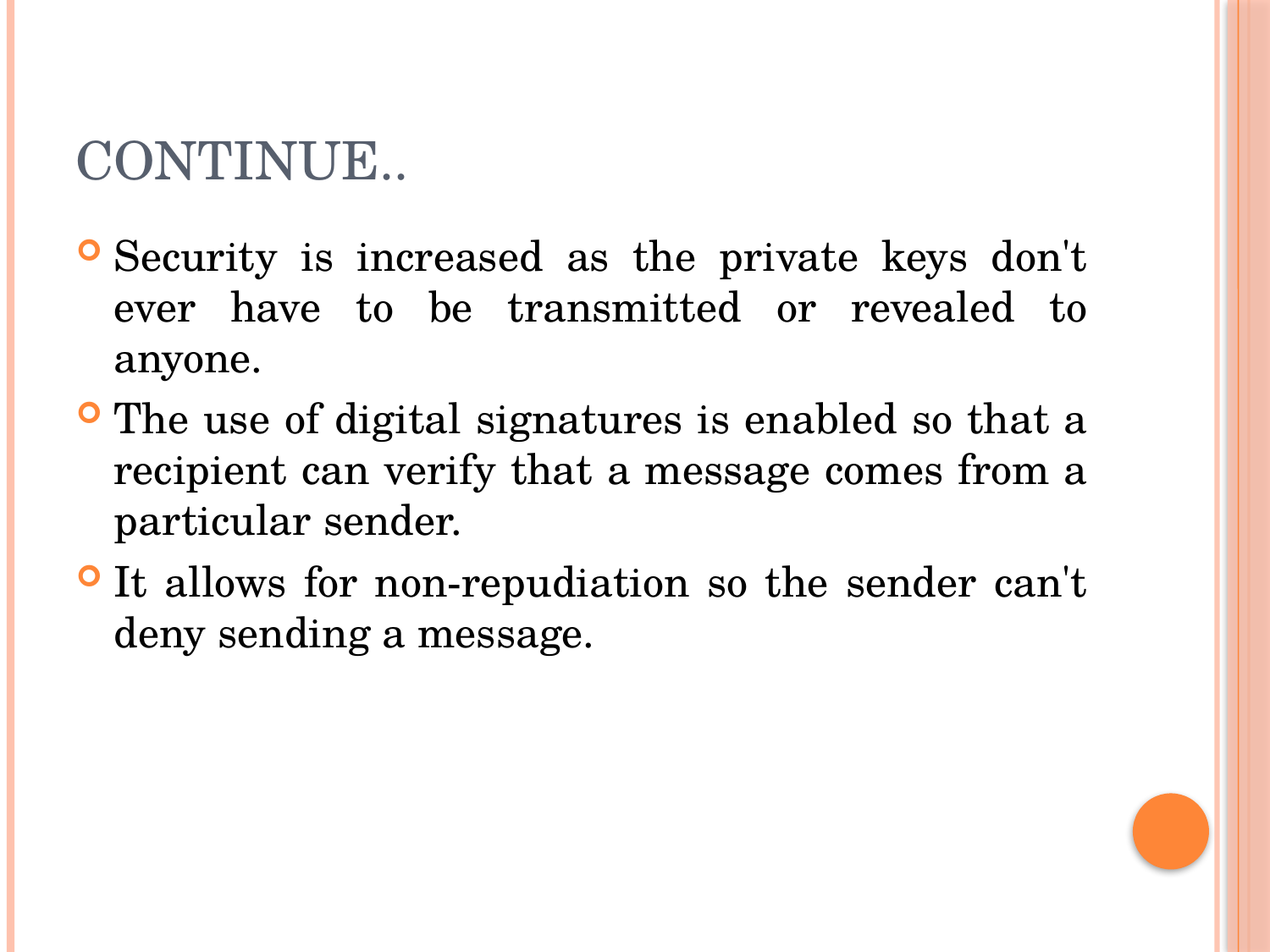

# Continue..
Security is increased as the private keys don't ever have to be transmitted or revealed to anyone.
The use of digital signatures is enabled so that a recipient can verify that a message comes from a particular sender.
It allows for non-repudiation so the sender can't deny sending a message.